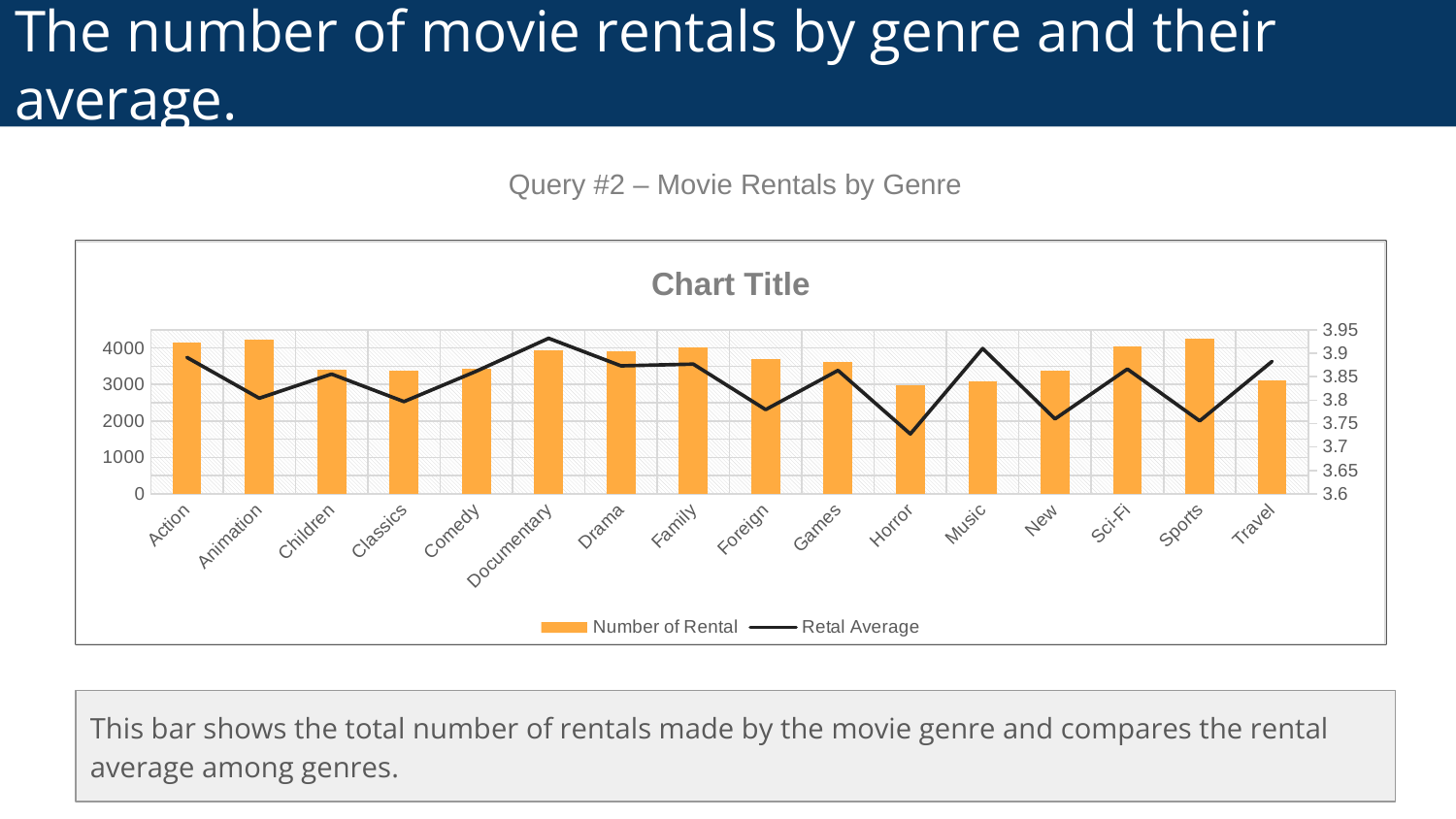

# The number of movie rentals by genre and their average.
Query #2 – Movie Rentals by Genre
<visualization>

### Chart:

| Category | Number of Rental | Retal Average |
|---|---|---|
| Action | 4144.0 | 3.89107981220657 |
| Animation | 4234.0 | 3.80413297394429 |
| Children | 3416.0 | 3.85553047404063 |
| Classics | 3383.0 | 3.79685746352413 |
| Comedy | 3433.0 | 3.86164229471316 |
| Documentary | 3928.0 | 3.93193193193193 |
| Drama | 3912.0 | 3.87326732673267 |
| Family | 4032.0 | 3.87692307692307 |
| Foreign | 3708.0 | 3.77981651376146 |
| Games | 3620.0 | 3.86339381003201 |
| Horror | 2986.0 | 3.72784019975031 |
| Music | 3093.0 | 3.9102402022756 |
| New | 3384.0 | 3.76 |
| Sci-Fi | 4048.0 | 3.86628462273161 |
| Sports | 4244.0 | 3.75575221238938 |
| Travel | 3110.0 | 3.88264669163545 |
This bar shows the total number of rentals made by the movie genre and compares the rental average among genres.